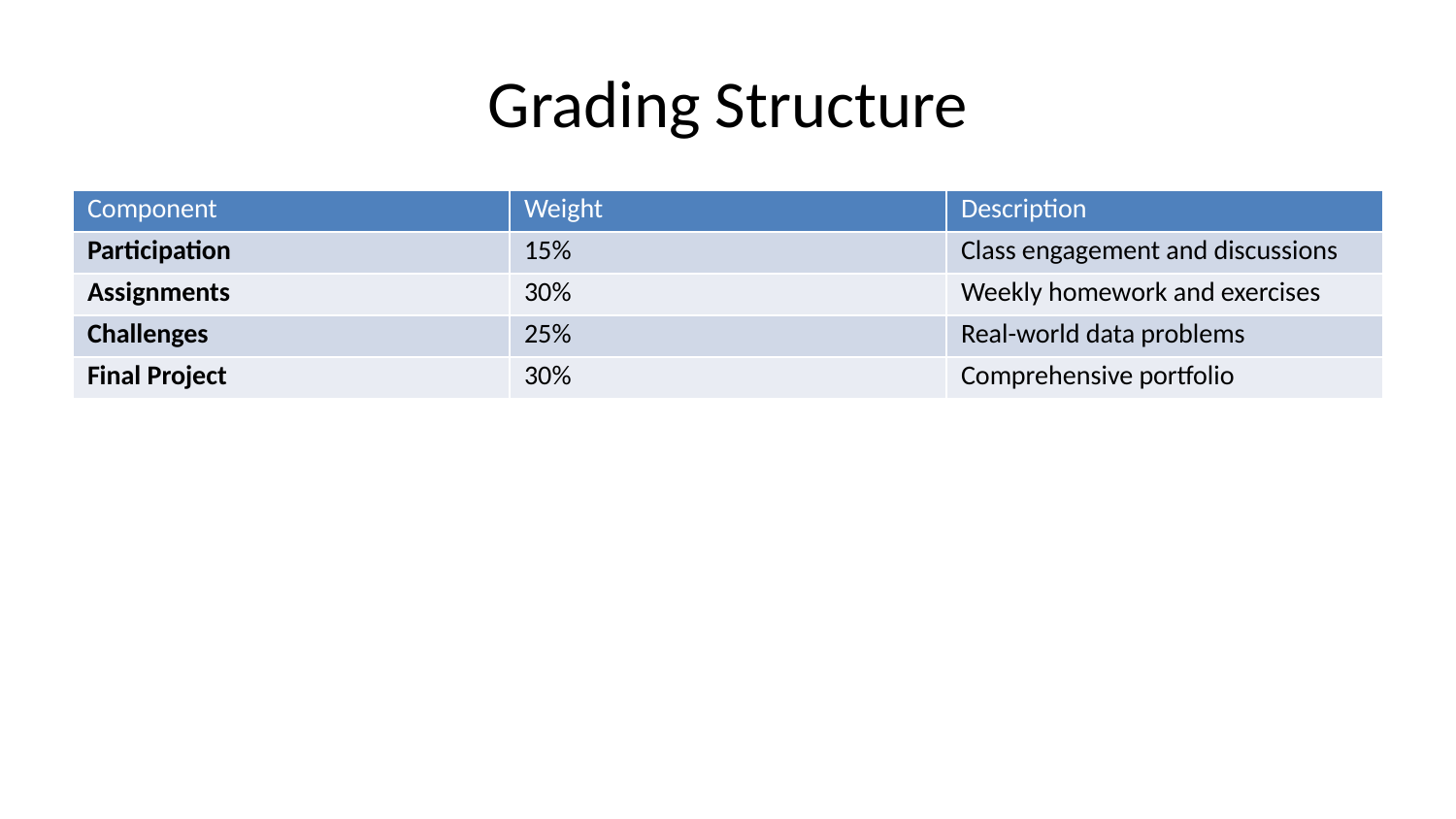

# Grading Structure
| Component | Weight | Description |
| --- | --- | --- |
| Participation | 15% | Class engagement and discussions |
| Assignments | 30% | Weekly homework and exercises |
| Challenges | 25% | Real-world data problems |
| Final Project | 30% | Comprehensive portfolio |